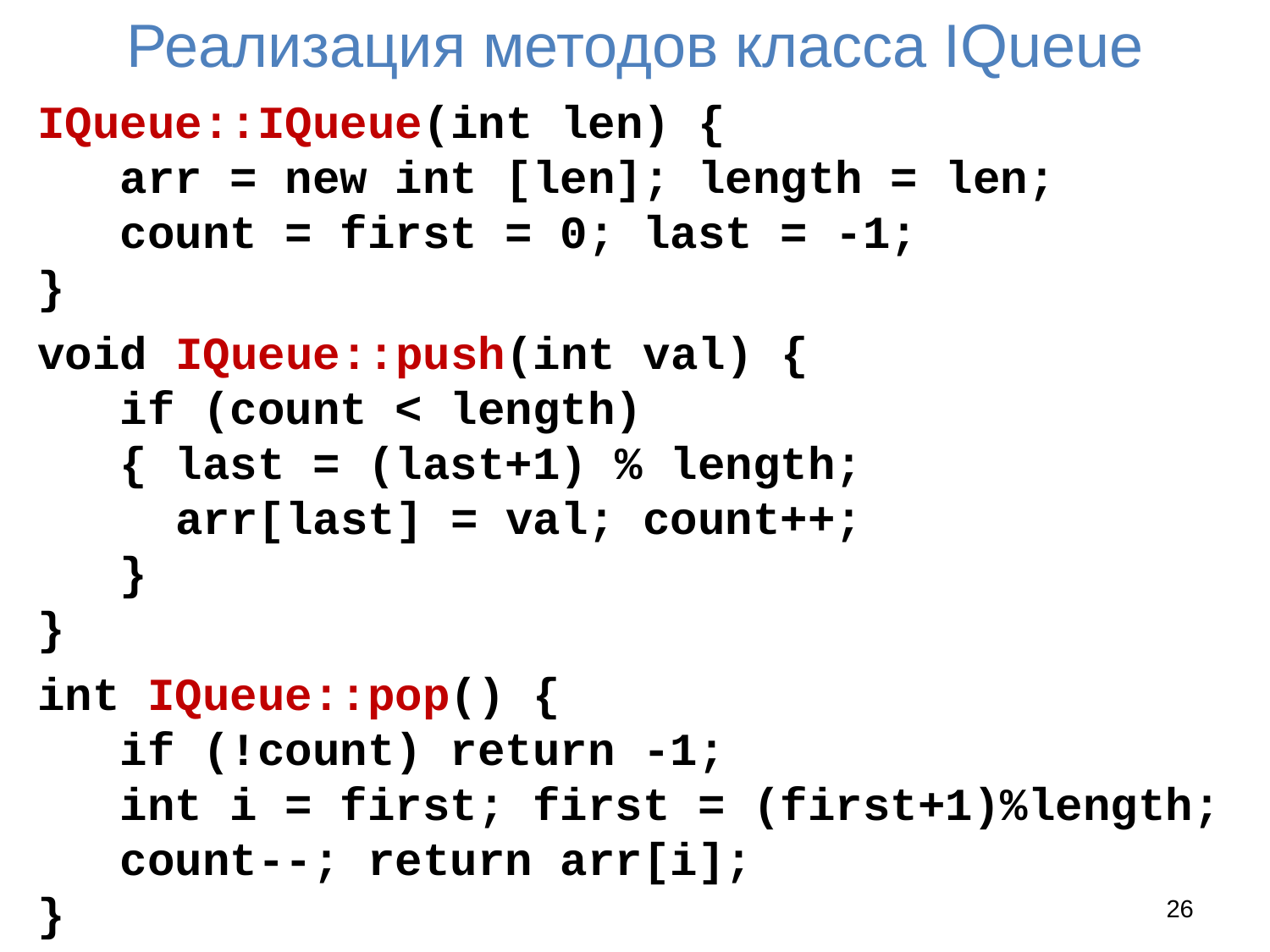

# Реализация методов класса IQueue
IQueue::IQueue(int len) {
   arr = new int [len]; length = len;
   count = first = 0; last = -1;
}
void IQueue::push(int val) {
   if (count < length)
   { last = (last+1) % length;
     arr[last] = val; count++;
   }
}
int IQueue::pop() {
   if (!count) return -1;
   int i = first; first = (first+1)%length;
   count--; return arr[i];
}

26